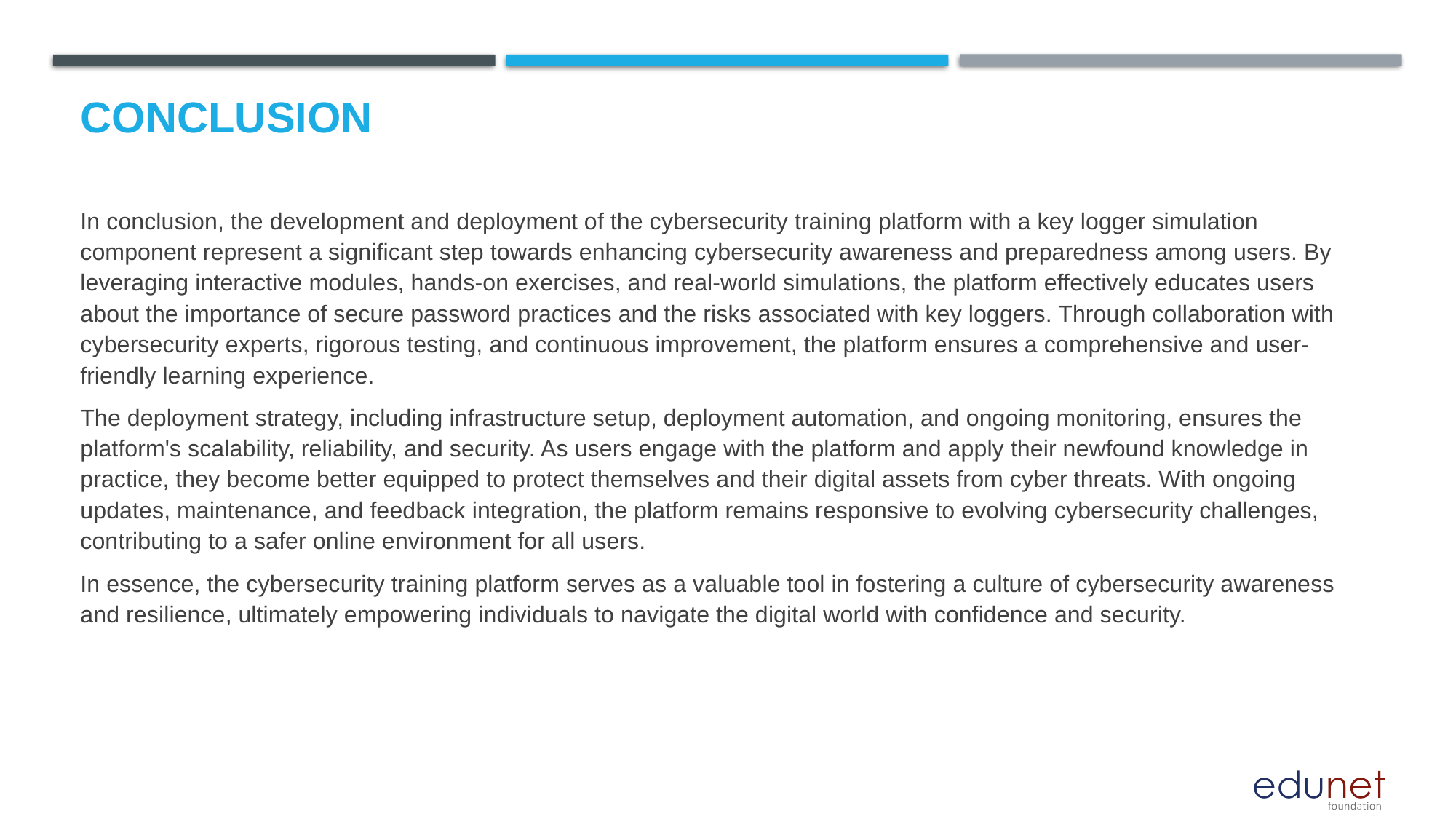

# Conclusion

In conclusion, the development and deployment of the cybersecurity training platform with a key logger simulation component represent a significant step towards enhancing cybersecurity awareness and preparedness among users. By leveraging interactive modules, hands-on exercises, and real-world simulations, the platform effectively educates users about the importance of secure password practices and the risks associated with key loggers. Through collaboration with cybersecurity experts, rigorous testing, and continuous improvement, the platform ensures a comprehensive and user-friendly learning experience.
The deployment strategy, including infrastructure setup, deployment automation, and ongoing monitoring, ensures the platform's scalability, reliability, and security. As users engage with the platform and apply their newfound knowledge in practice, they become better equipped to protect themselves and their digital assets from cyber threats. With ongoing updates, maintenance, and feedback integration, the platform remains responsive to evolving cybersecurity challenges, contributing to a safer online environment for all users.
In essence, the cybersecurity training platform serves as a valuable tool in fostering a culture of cybersecurity awareness and resilience, ultimately empowering individuals to navigate the digital world with confidence and security.